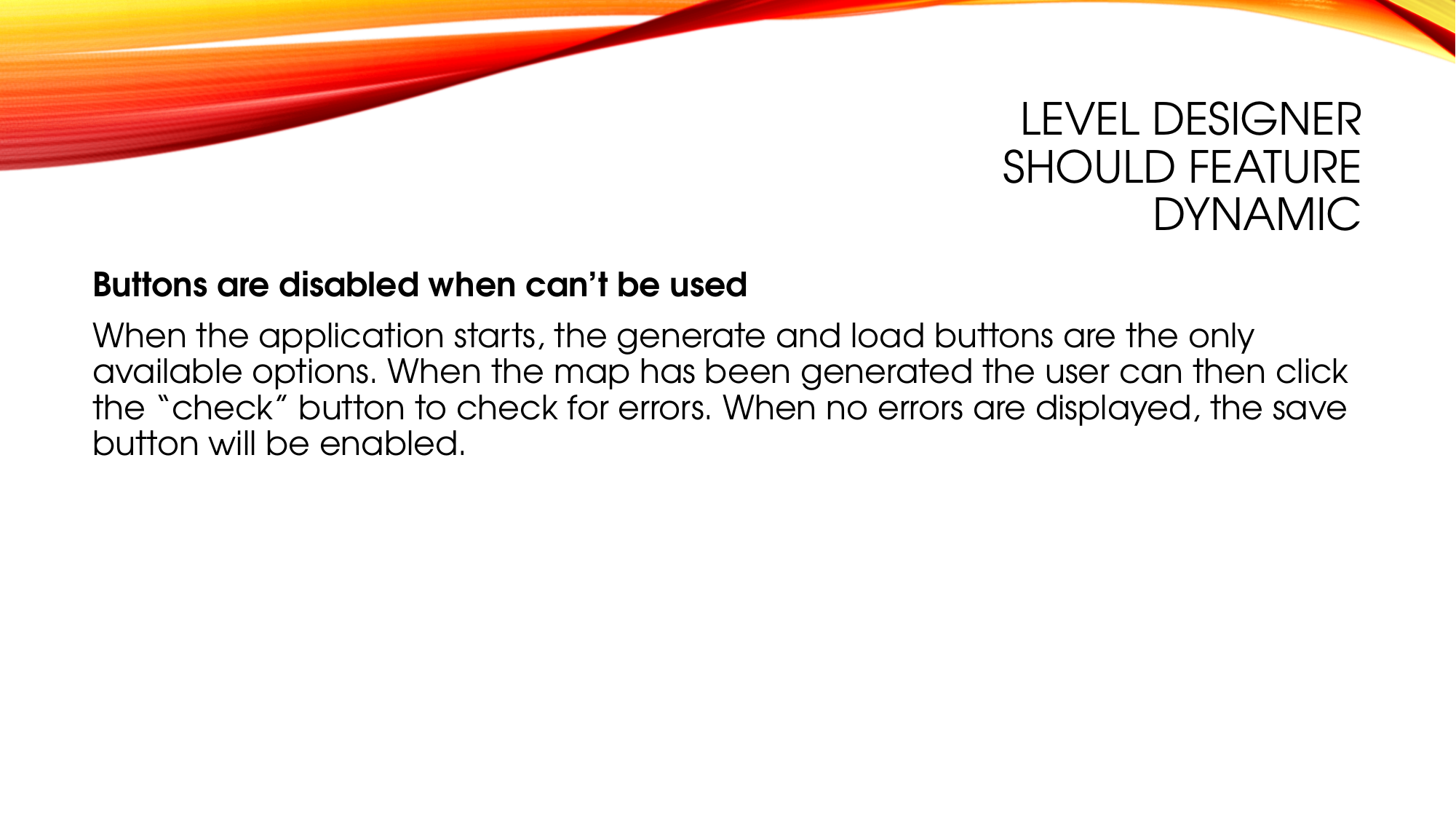

# Level Designer Should feature Dynamic
Buttons are disabled when can’t be used
When the application starts, the generate and load buttons are the only available options. When the map has been generated the user can then click the “check” button to check for errors. When no errors are displayed, the save button will be enabled.